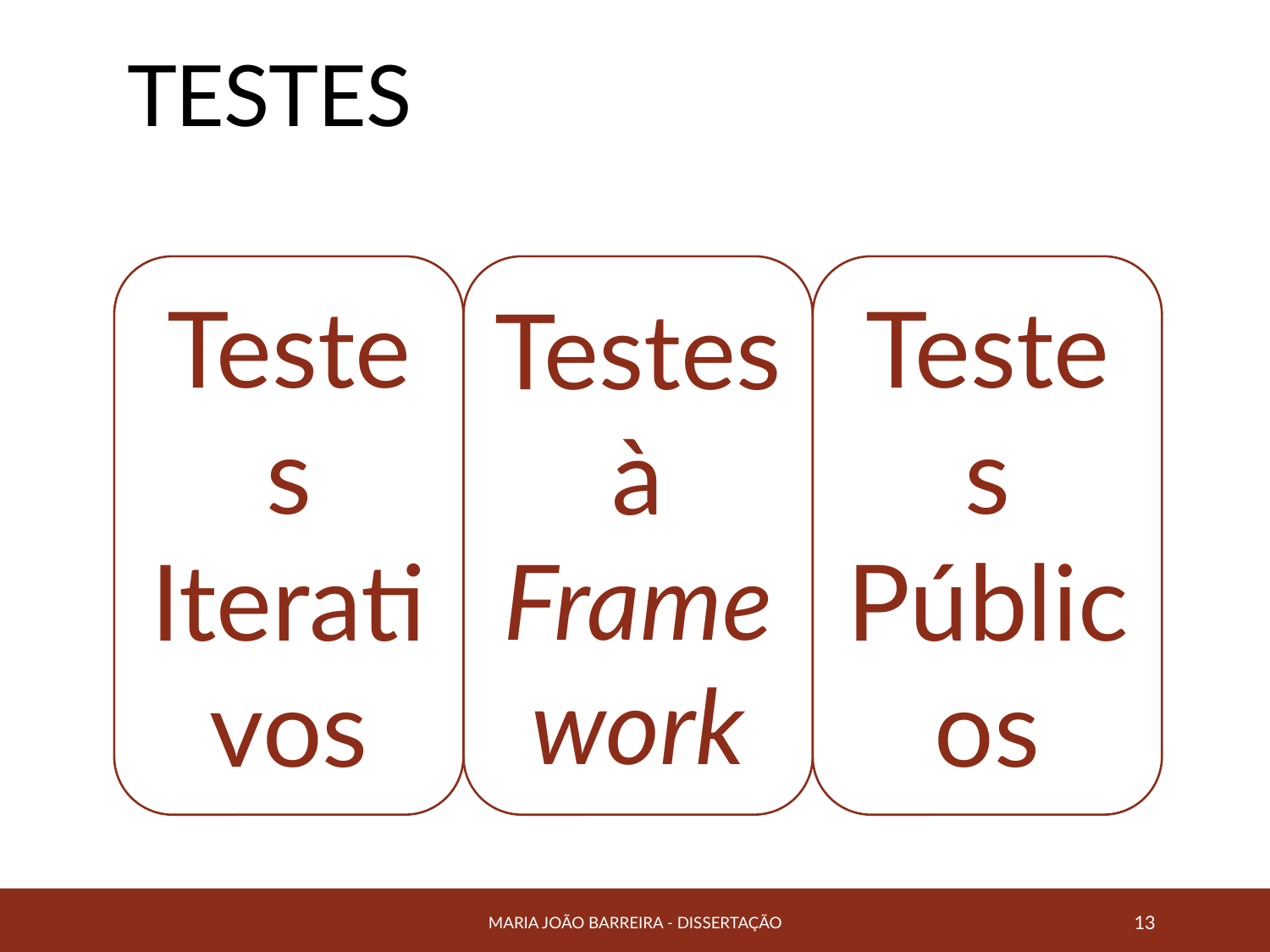

# Testes

Maria João Barreira - DISSERTAÇÃO
13